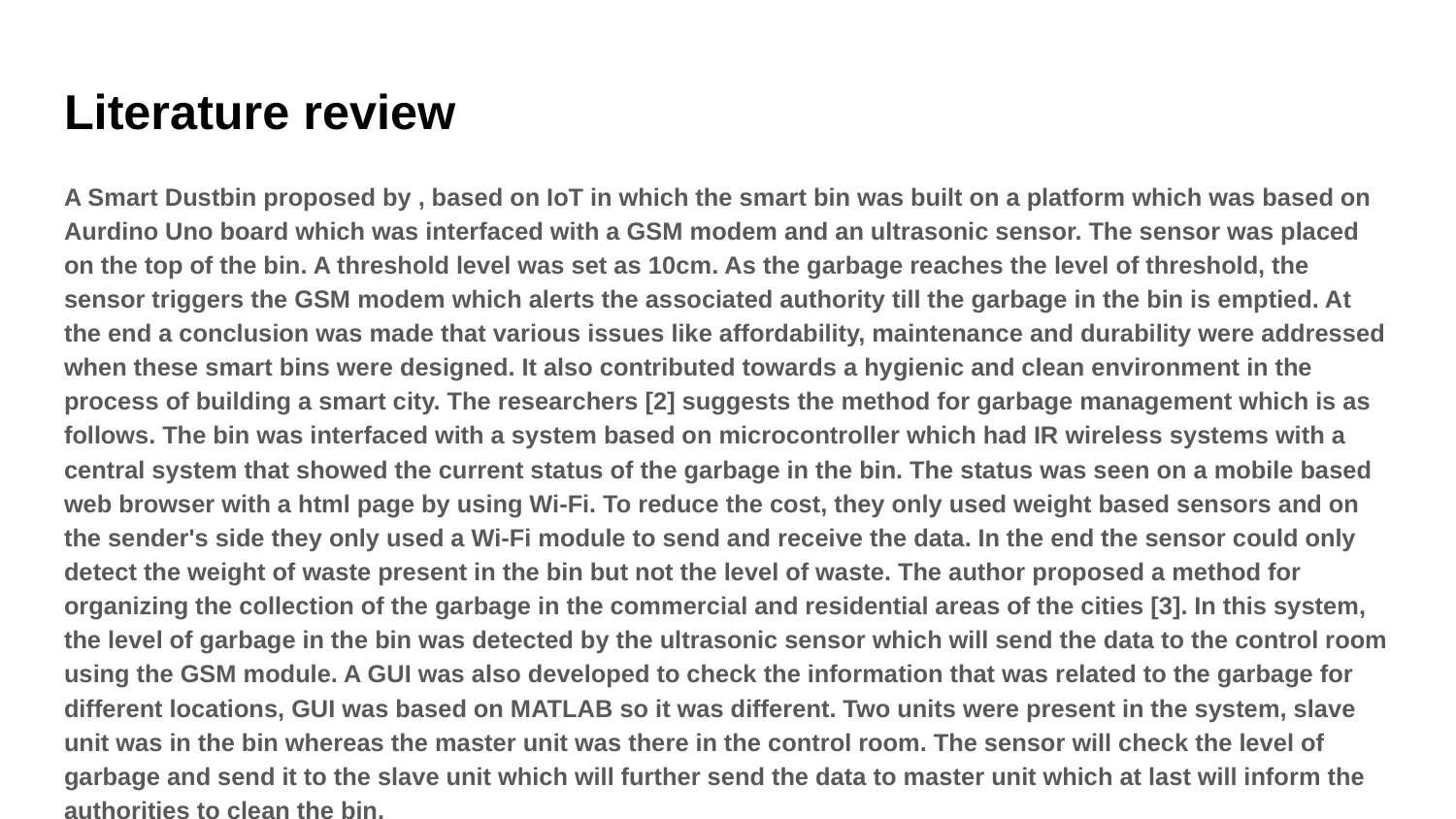

# Literature review
A Smart Dustbin proposed by , based on IoT in which the smart bin was built on a platform which was based on Aurdino Uno board which was interfaced with a GSM modem and an ultrasonic sensor. The sensor was placed on the top of the bin. A threshold level was set as 10cm. As the garbage reaches the level of threshold, the sensor triggers the GSM modem which alerts the associated authority till the garbage in the bin is emptied. At the end a conclusion was made that various issues like affordability, maintenance and durability were addressed when these smart bins were designed. It also contributed towards a hygienic and clean environment in the process of building a smart city. The researchers [2] suggests the method for garbage management which is as follows. The bin was interfaced with a system based on microcontroller which had IR wireless systems with a central system that showed the current status of the garbage in the bin. The status was seen on a mobile based web browser with a html page by using Wi-Fi. To reduce the cost, they only used weight based sensors and on the sender's side they only used a Wi-Fi module to send and receive the data. In the end the sensor could only detect the weight of waste present in the bin but not the level of waste. The author proposed a method for organizing the collection of the garbage in the commercial and residential areas of the cities [3]. In this system, the level of garbage in the bin was detected by the ultrasonic sensor which will send the data to the control room using the GSM module. A GUI was also developed to check the information that was related to the garbage for different locations, GUI was based on MATLAB so it was different. Two units were present in the system, slave unit was in the bin whereas the master unit was there in the control room. The sensor will check the level of garbage and send it to the slave unit which will further send the data to master unit which at last will inform the authorities to clean the bin.